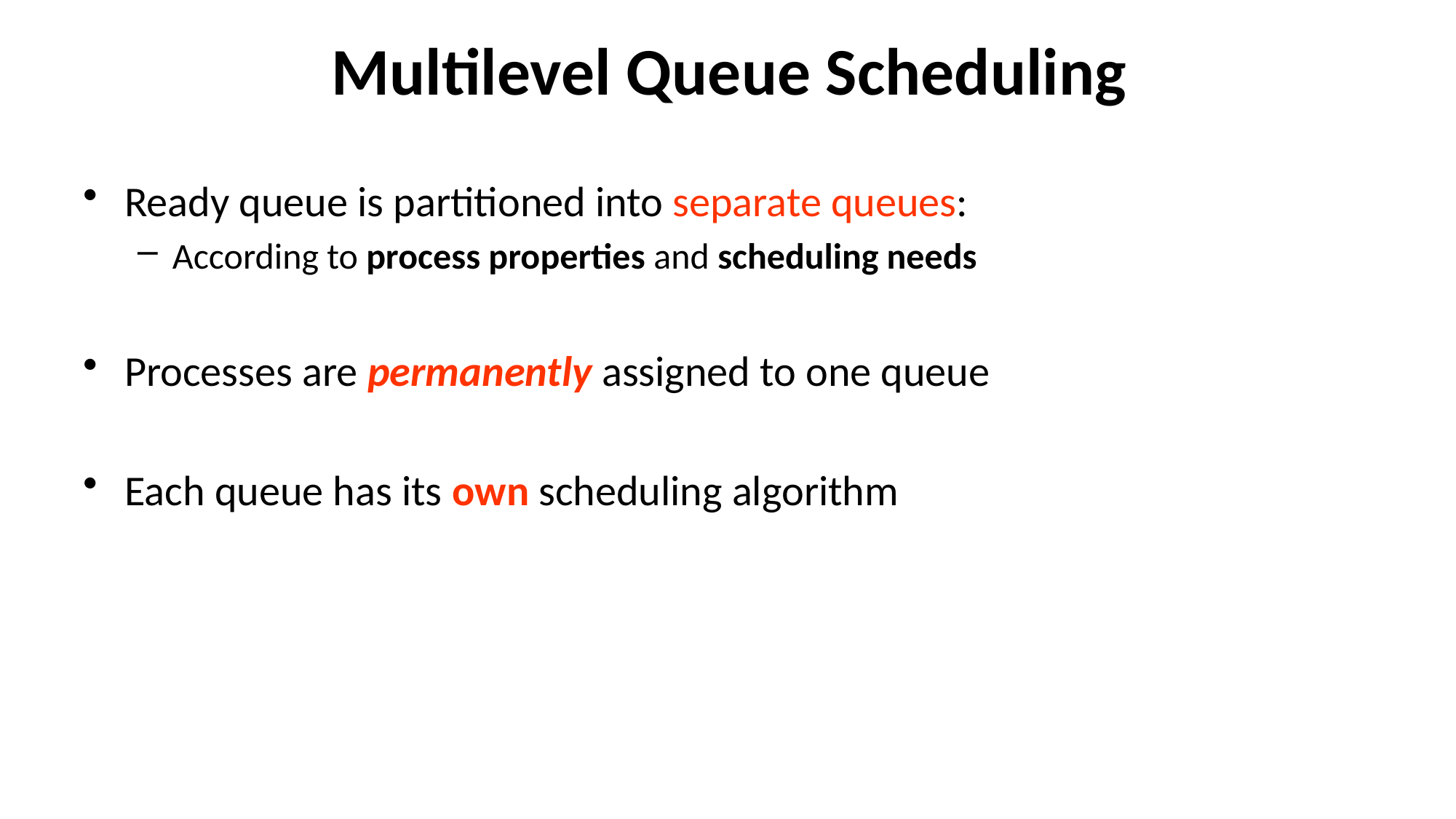

# Multilevel Queue Scheduling
Ready queue is partitioned into separate queues:
According to process properties and scheduling needs

Processes are permanently assigned to one queue

Each queue has its own scheduling algorithm